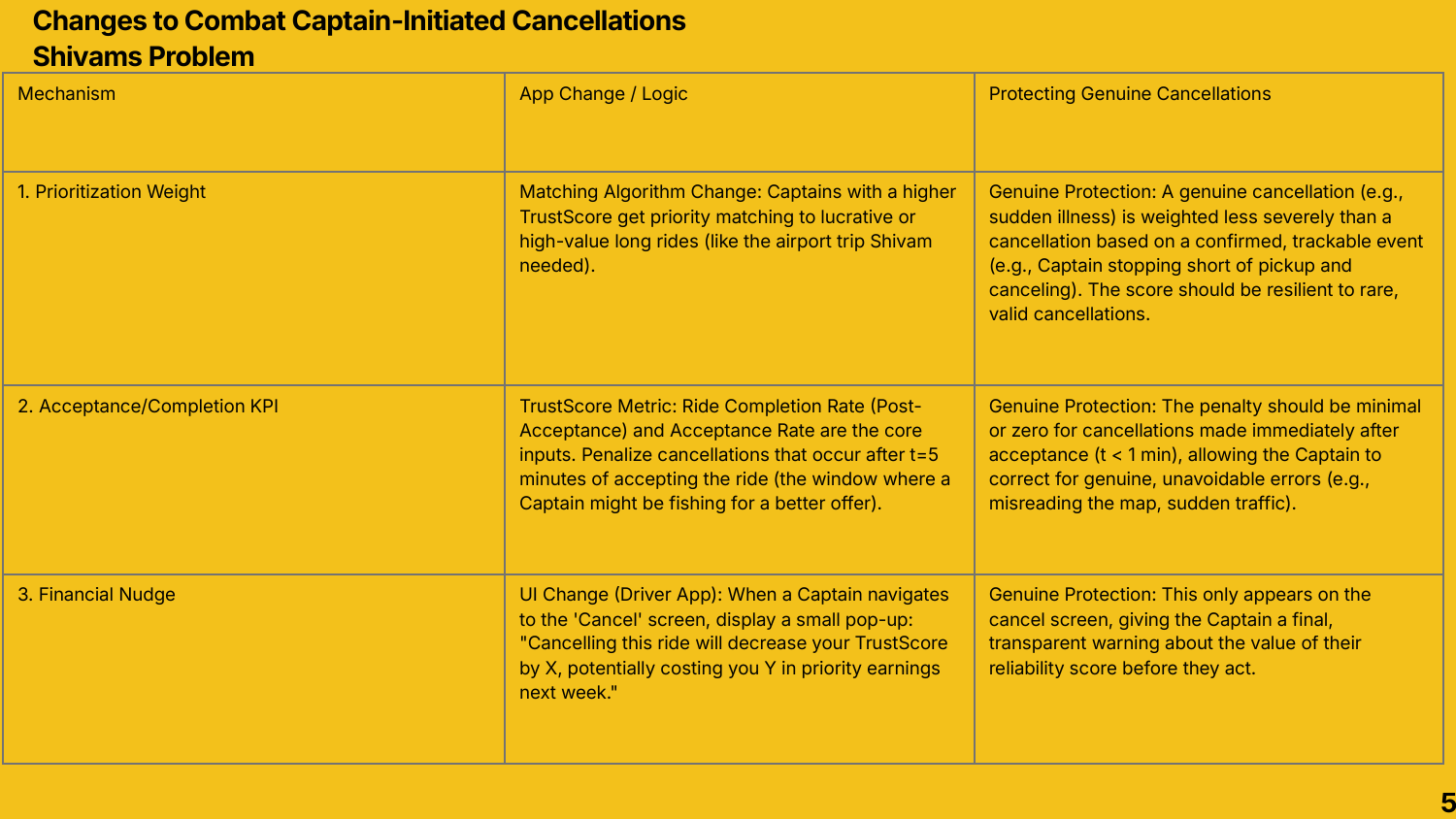

Changes to Combat Captain-Initiated Cancellations
Shivams Problem
| Mechanism | App Change / Logic | Protecting Genuine Cancellations |
| --- | --- | --- |
| 1. Prioritization Weight | Matching Algorithm Change: Captains with a higher TrustScore get priority matching to lucrative or high-value long rides (like the airport trip Shivam needed). | Genuine Protection: A genuine cancellation (e.g., sudden illness) is weighted less severely than a cancellation based on a confirmed, trackable event (e.g., Captain stopping short of pickup and canceling). The score should be resilient to rare, valid cancellations. |
| 2. Acceptance/Completion KPI | TrustScore Metric: Ride Completion Rate (Post-Acceptance) and Acceptance Rate are the core inputs. Penalize cancellations that occur after t=5 minutes of accepting the ride (the window where a Captain might be fishing for a better offer). | Genuine Protection: The penalty should be minimal or zero for cancellations made immediately after acceptance (t < 1 min), allowing the Captain to correct for genuine, unavoidable errors (e.g., misreading the map, sudden traffic). |
| 3. Financial Nudge | UI Change (Driver App): When a Captain navigates to the 'Cancel' screen, display a small pop-up: "Cancelling this ride will decrease your TrustScore by X, potentially costing you Y in priority earnings next week." | Genuine Protection: This only appears on the cancel screen, giving the Captain a final, transparent warning about the value of their reliability score before they act. |
5